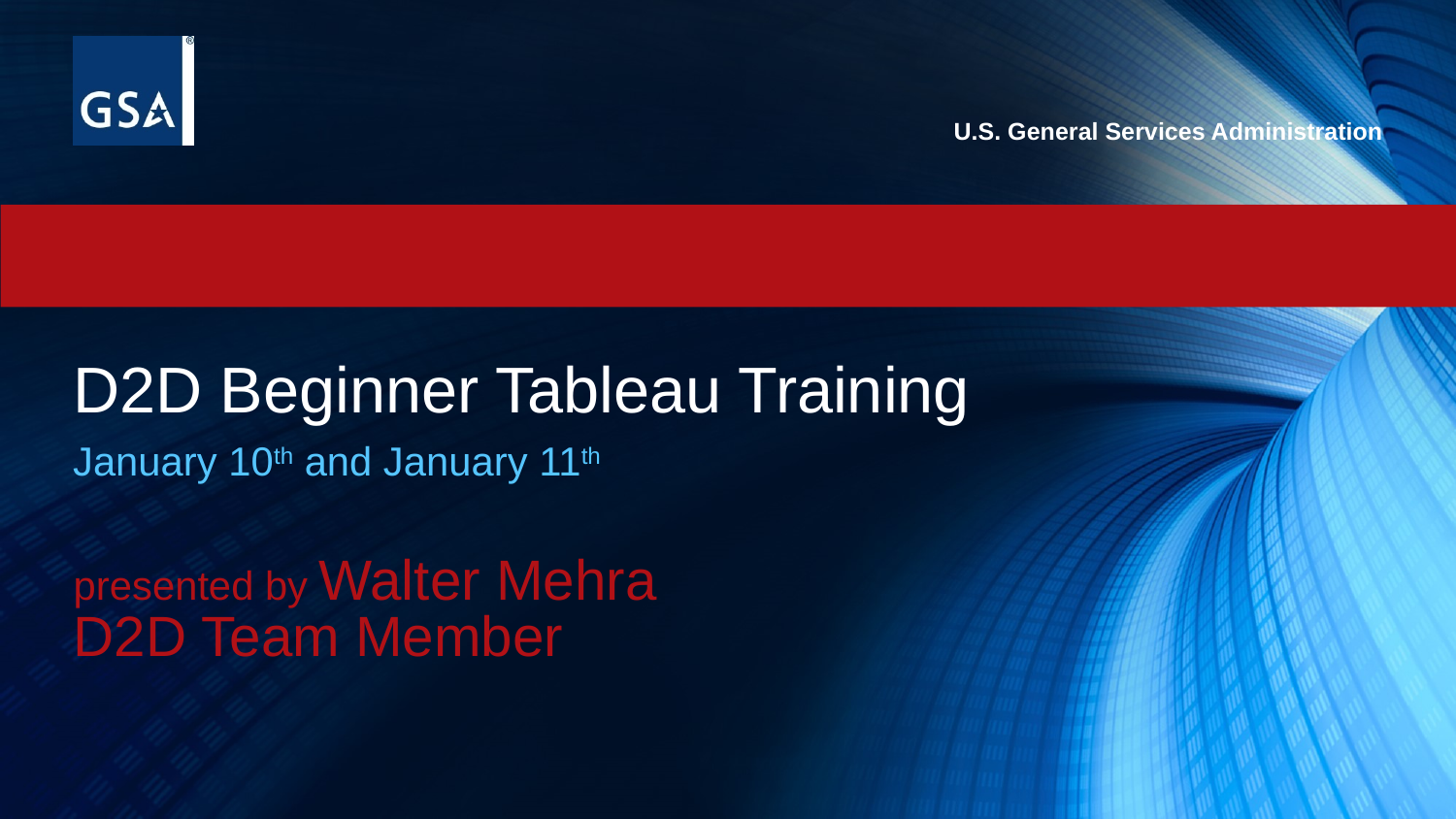

D2D Beginner Tableau Training
January 10th and January 11th
presented by Walter Mehra
D2D Team Member